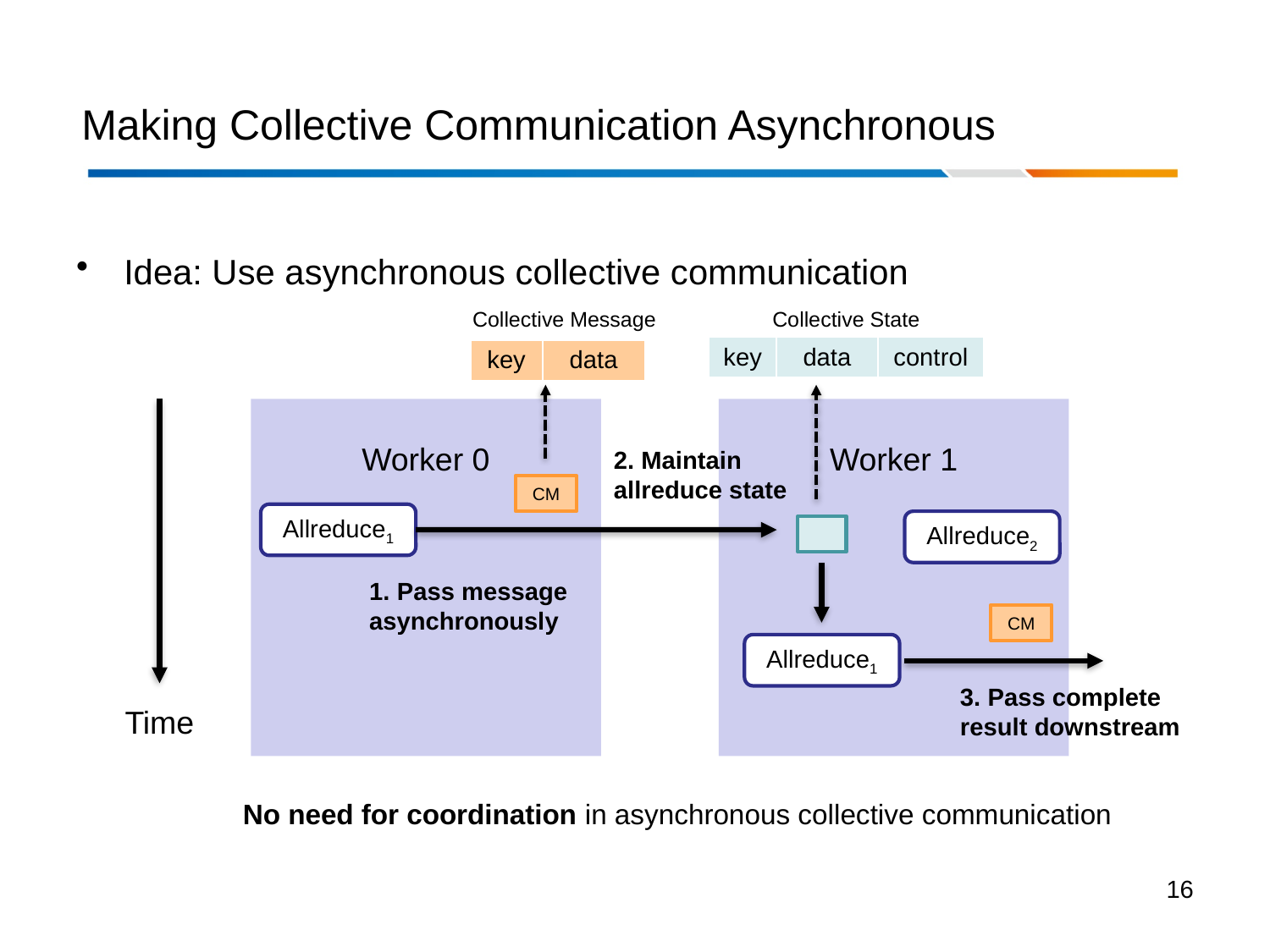

# Making Collective Communication Asynchronous
Idea: Use asynchronous collective communication
Collective Message
Collective State
| key | data | control |
| --- | --- | --- |
| key | data |
| --- | --- |

Worker 0
Worker 1
2. Maintain allreduce state
CM
Allreduce1
Allreduce2

1. Pass message asynchronously
CM
Allreduce1
3. Pass complete result downstream
Time
No need for coordination in asynchronous collective communication
16